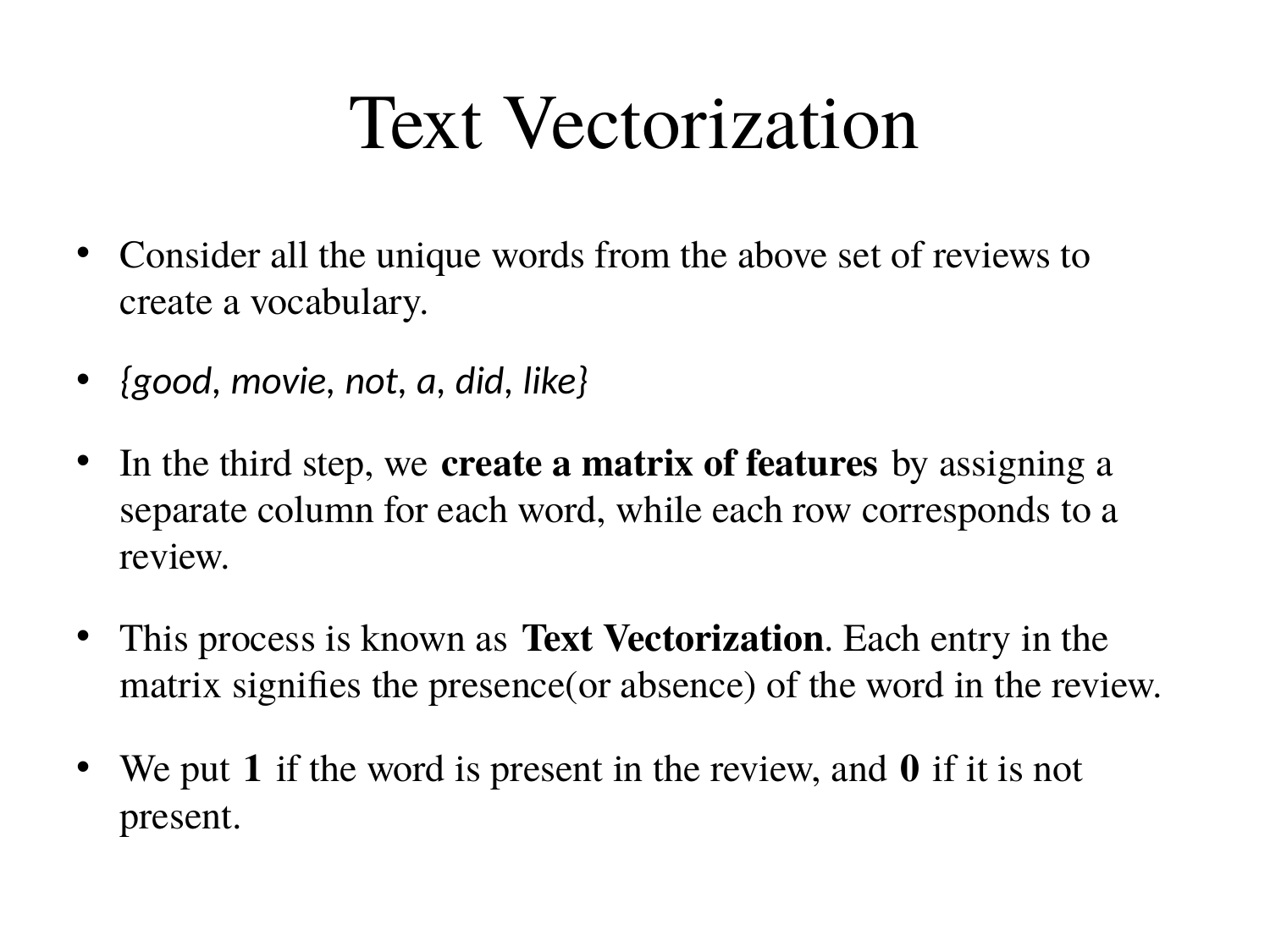

# Text Vectorization
Consider all the unique words from the above set of reviews to create a vocabulary.

{good, movie, not, a, did, like}

In the third step, we create a matrix of features by assigning a separate column for each word, while each row corresponds to a review.

This process is known as Text Vectorization. Each entry in the matrix signifies the presence(or absence) of the word in the review.

We put 1 if the word is present in the review, and 0 if it is not present.